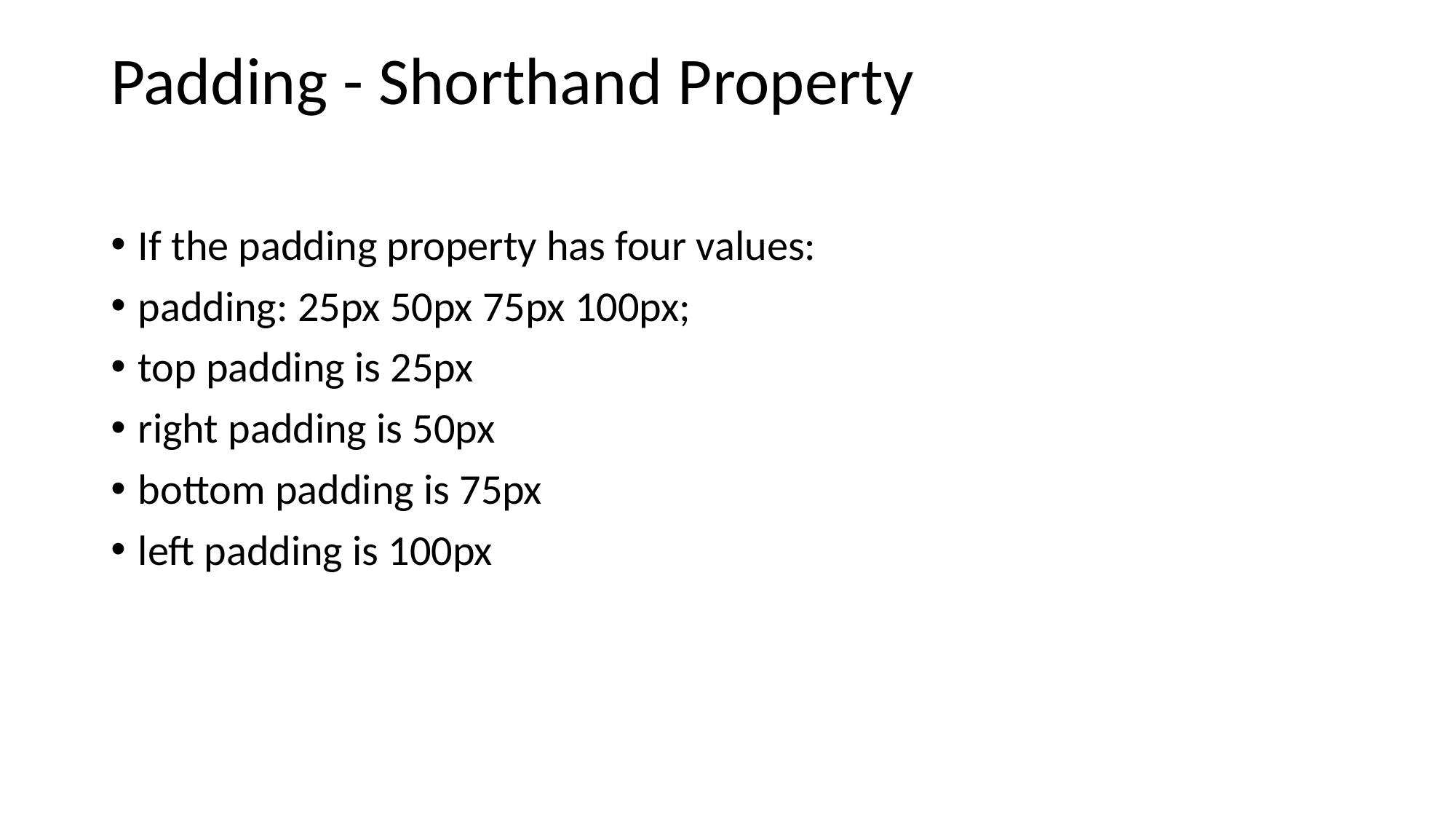

# Padding - Shorthand Property
If the padding property has four values:
padding: 25px 50px 75px 100px;
top padding is 25px
right padding is 50px
bottom padding is 75px
left padding is 100px